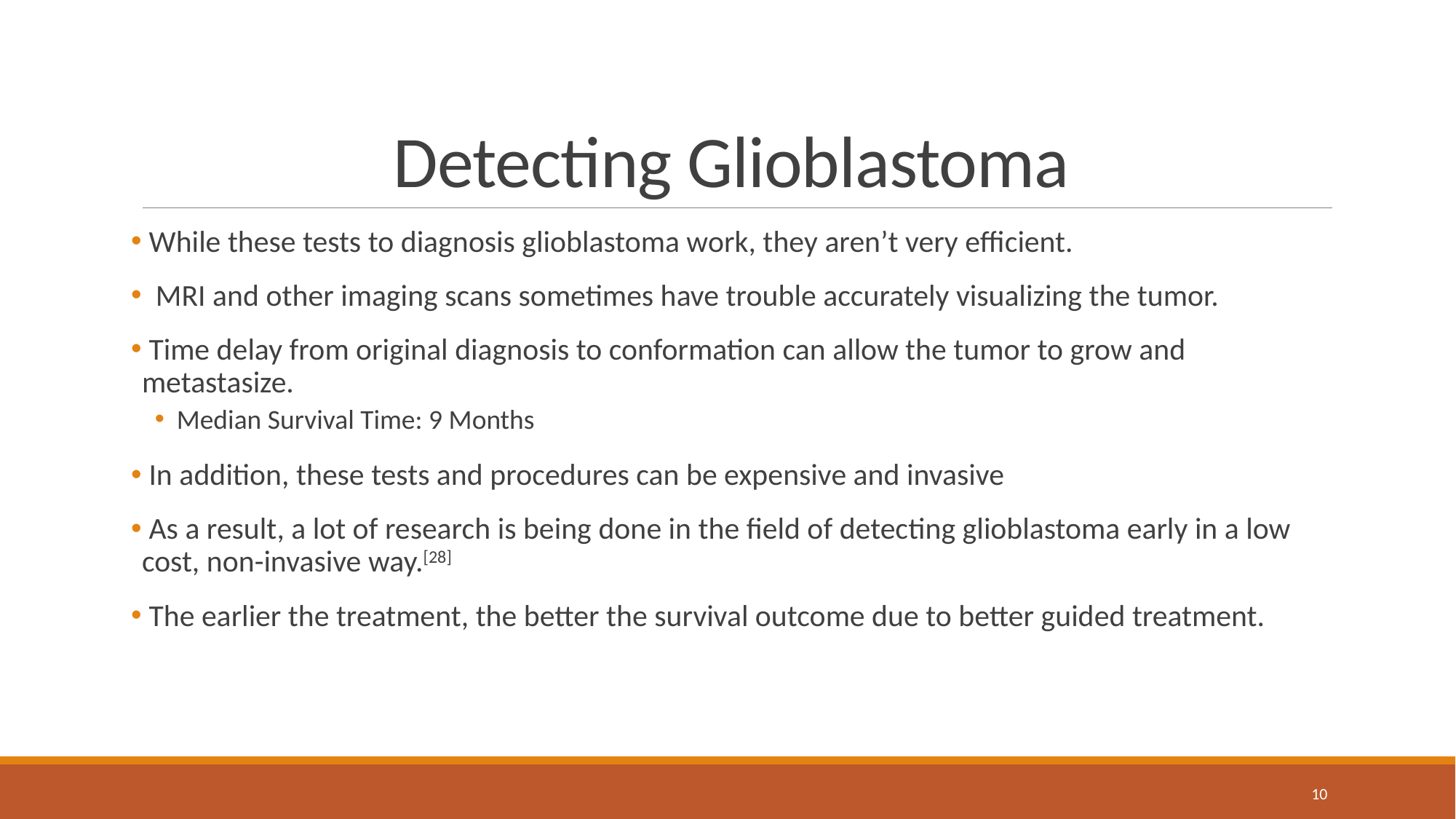

# Detecting Glioblastoma
 While these tests to diagnosis glioblastoma work, they aren’t very efficient.
  MRI and other imaging scans sometimes have trouble accurately visualizing the tumor.
 Time delay from original diagnosis to conformation can allow the tumor to grow and metastasize.
Median Survival Time: 9 Months
 In addition, these tests and procedures can be expensive and invasive
 As a result, a lot of research is being done in the field of detecting glioblastoma early in a low cost, non-invasive way.[28]
 The earlier the treatment, the better the survival outcome due to better guided treatment.
10